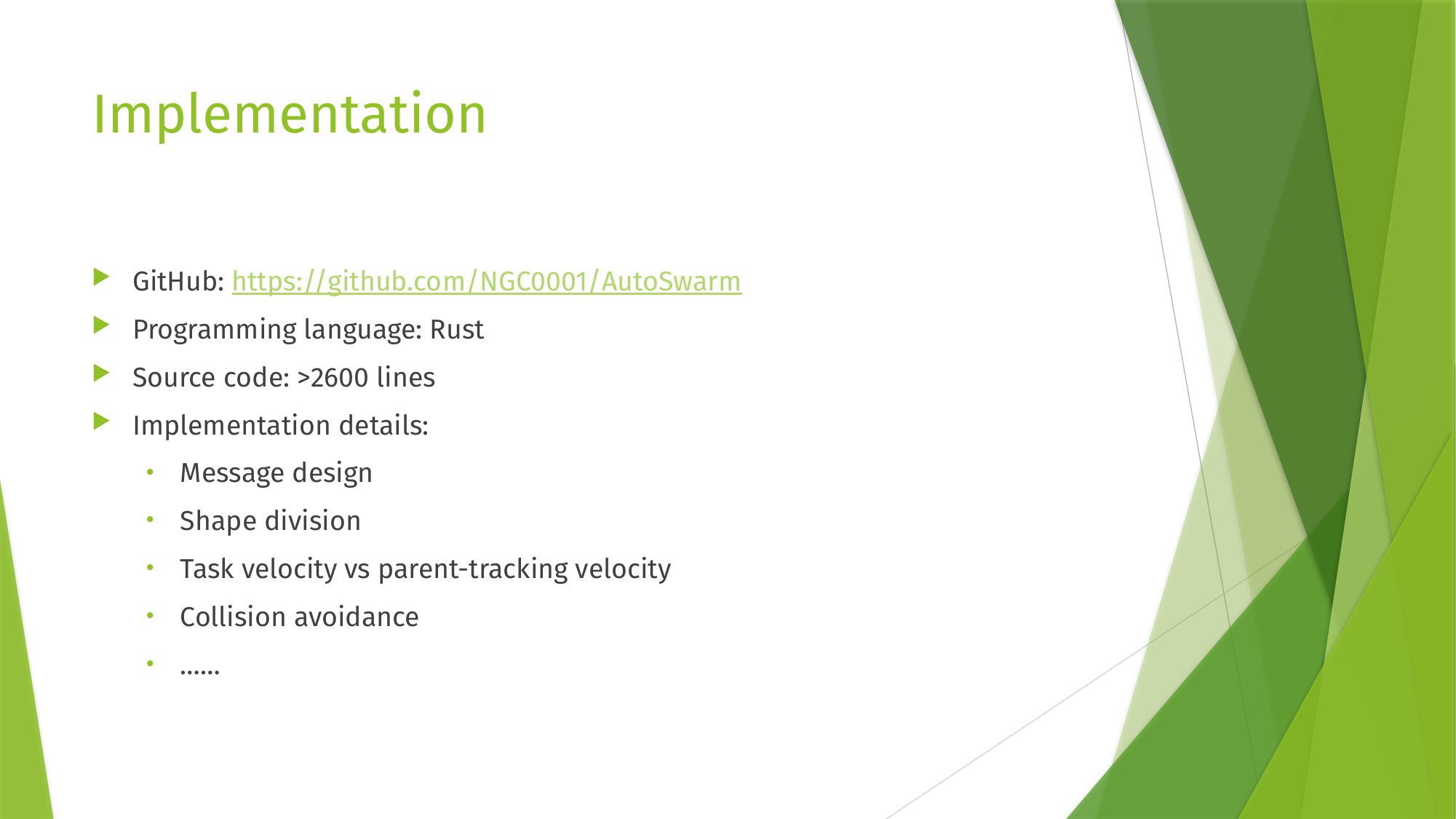

# Implementation
GitHub: https://github.com/NGC0001/AutoSwarm
Programming language: Rust
Source code: >2600 lines
Implementation details:
Message design
Shape division
Task velocity vs parent-tracking velocity
Collision avoidance
……